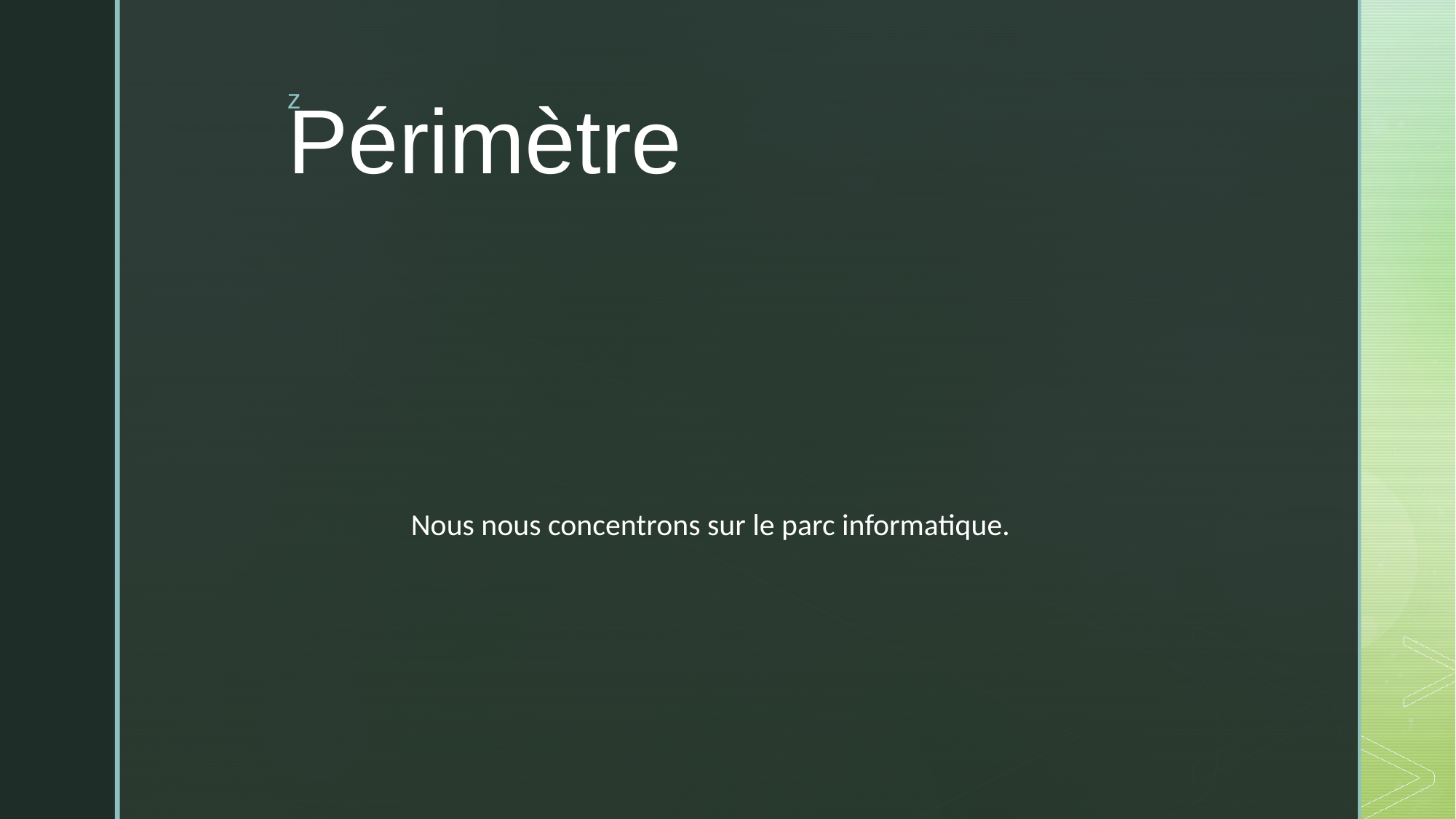

# Périmètre
Nous nous concentrons sur le parc informatique.